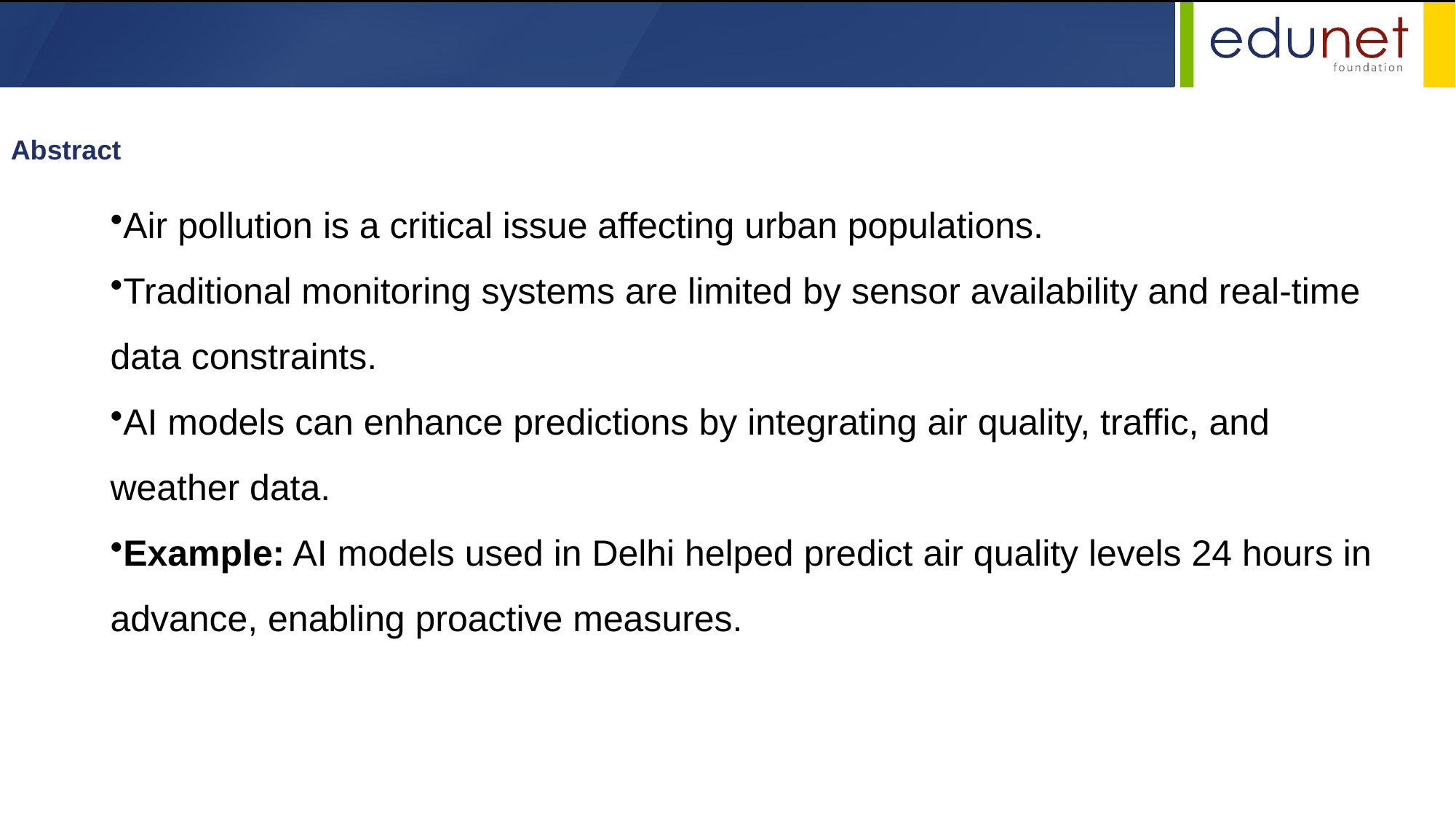

Abstract

Air pollution is a critical issue affecting urban populations.
Traditional monitoring systems are limited by sensor availability and real-time data constraints.
AI models can enhance predictions by integrating air quality, traffic, and weather data.
Example: AI models used in Delhi helped predict air quality levels 24 hours in advance, enabling proactive measures.